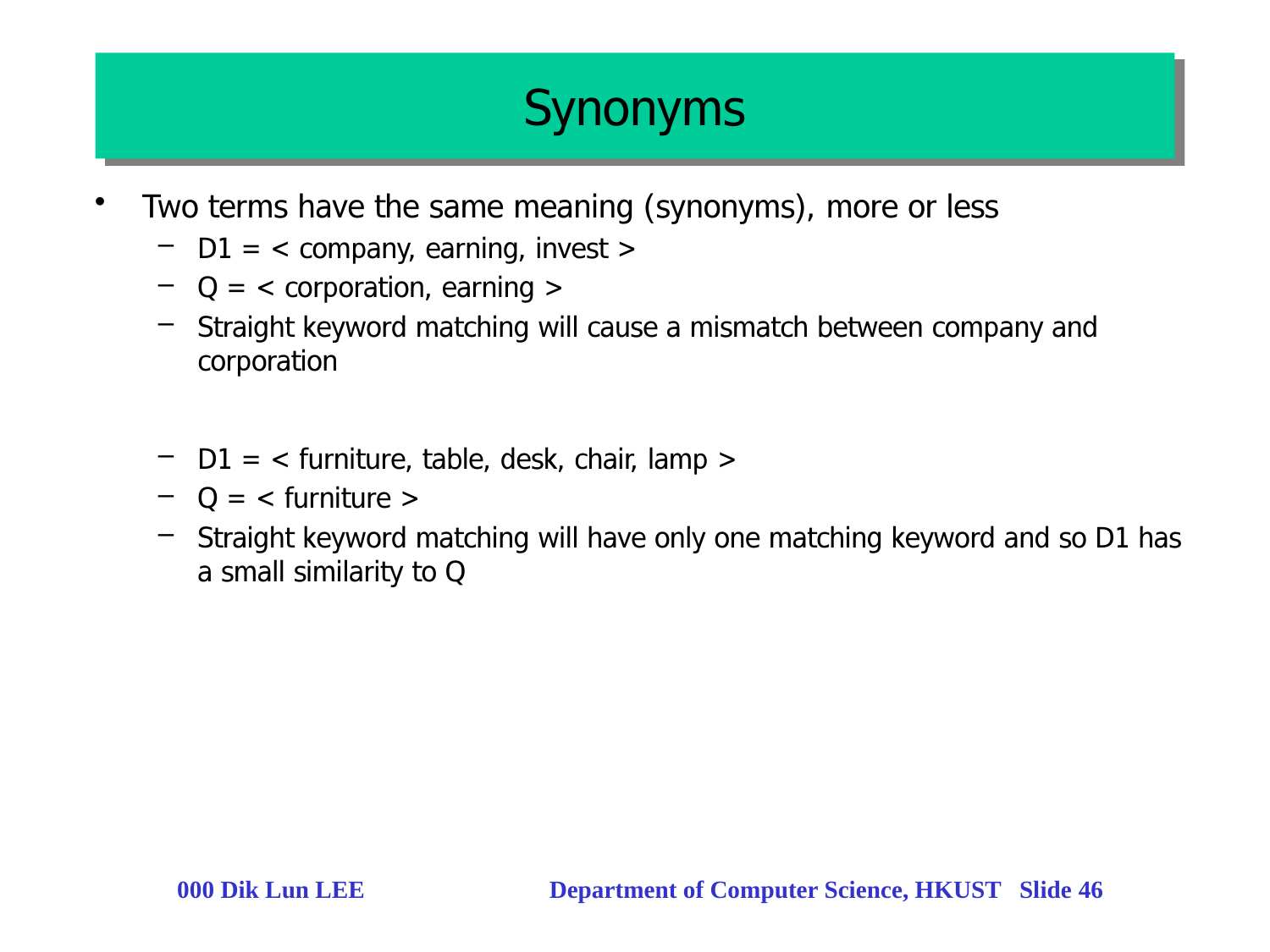

# Synonyms
Two terms have the same meaning (synonyms), more or less
D1 = < company, earning, invest >
Q = < corporation, earning >
Straight keyword matching will cause a mismatch between company and corporation

D1 = < furniture, table, desk, chair, lamp >
Q = < furniture >
Straight keyword matching will have only one matching keyword and so D1 has a small similarity to Q
000 Dik Lun LEE                              Department of Computer Science, HKUST   Slide 46